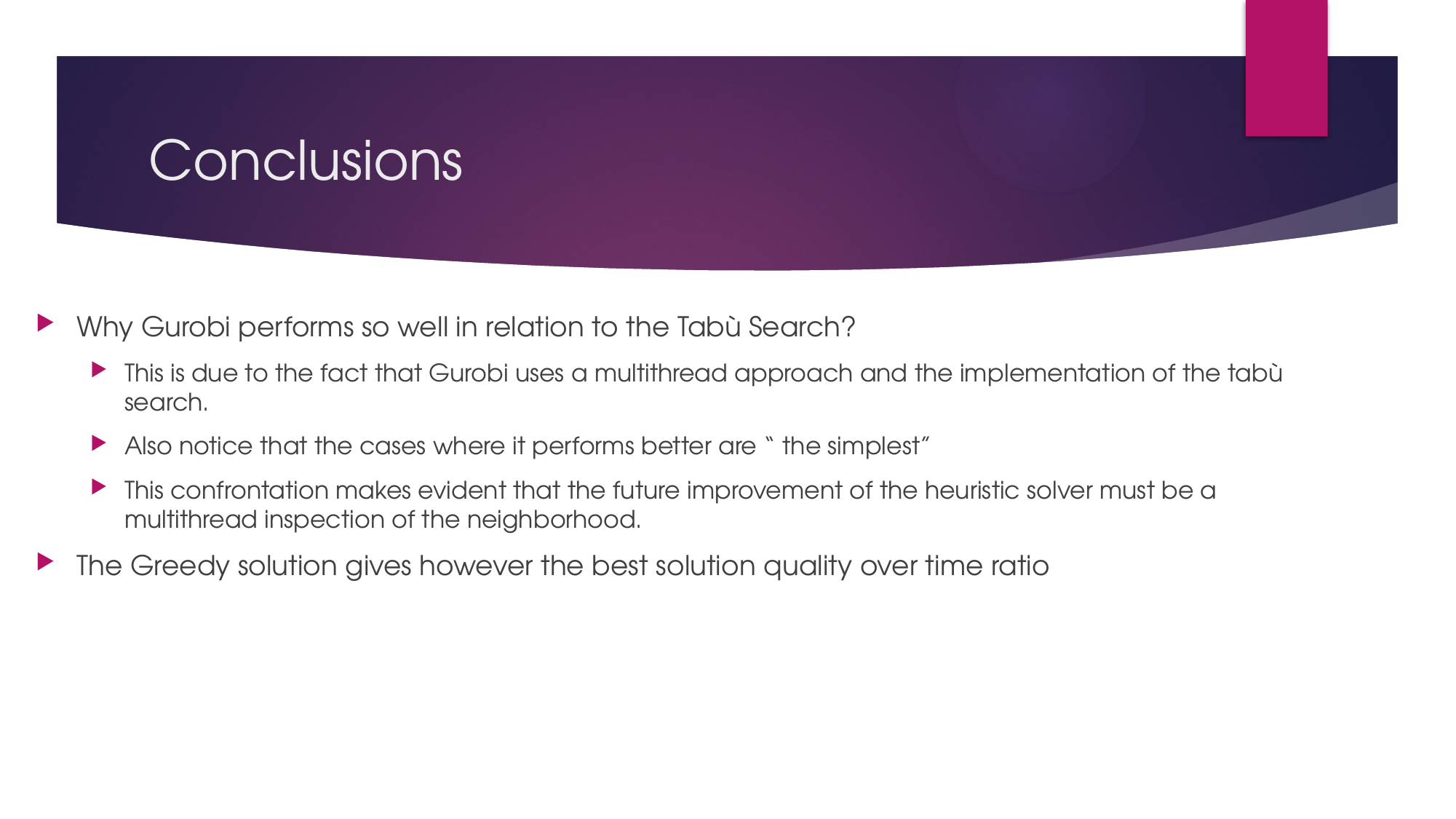

# Conclusions
Why Gurobi performs so well in relation to the Tabù Search?
This is due to the fact that Gurobi uses a multithread approach and the implementation of the tabù search.
Also notice that the cases where it performs better are “ the simplest”
This confrontation makes evident that the future improvement of the heuristic solver must be a multithread inspection of the neighborhood.
The Greedy solution gives however the best solution quality over time ratio